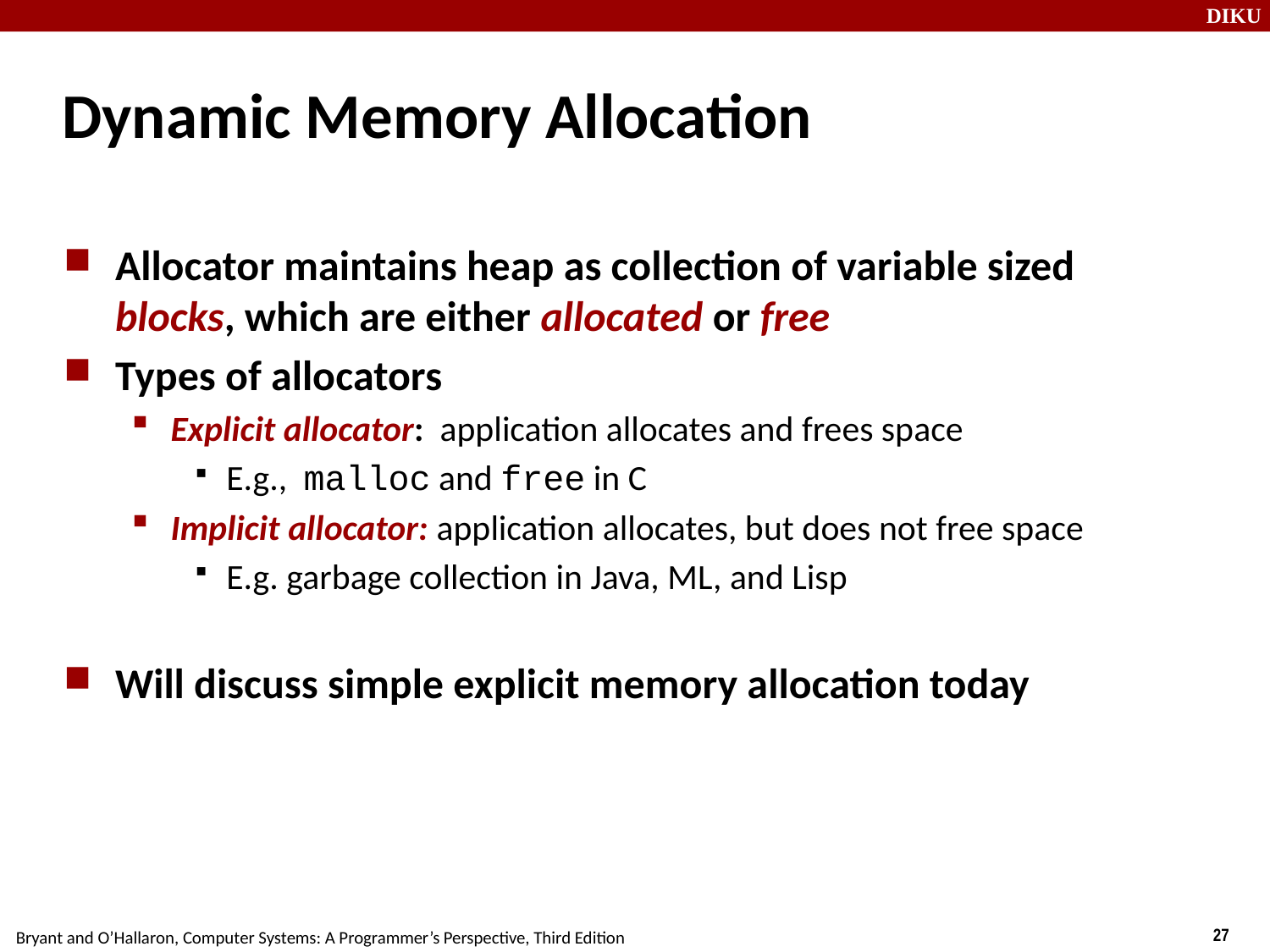

Dynamic Memory Allocation
Allocator maintains heap as collection of variable sized blocks, which are either allocated or free
Types of allocators
Explicit allocator:  application allocates and frees space
E.g.,  malloc and free in C
Implicit allocator: application allocates, but does not free space
E.g. garbage collection in Java, ML, and Lisp

Will discuss simple explicit memory allocation today